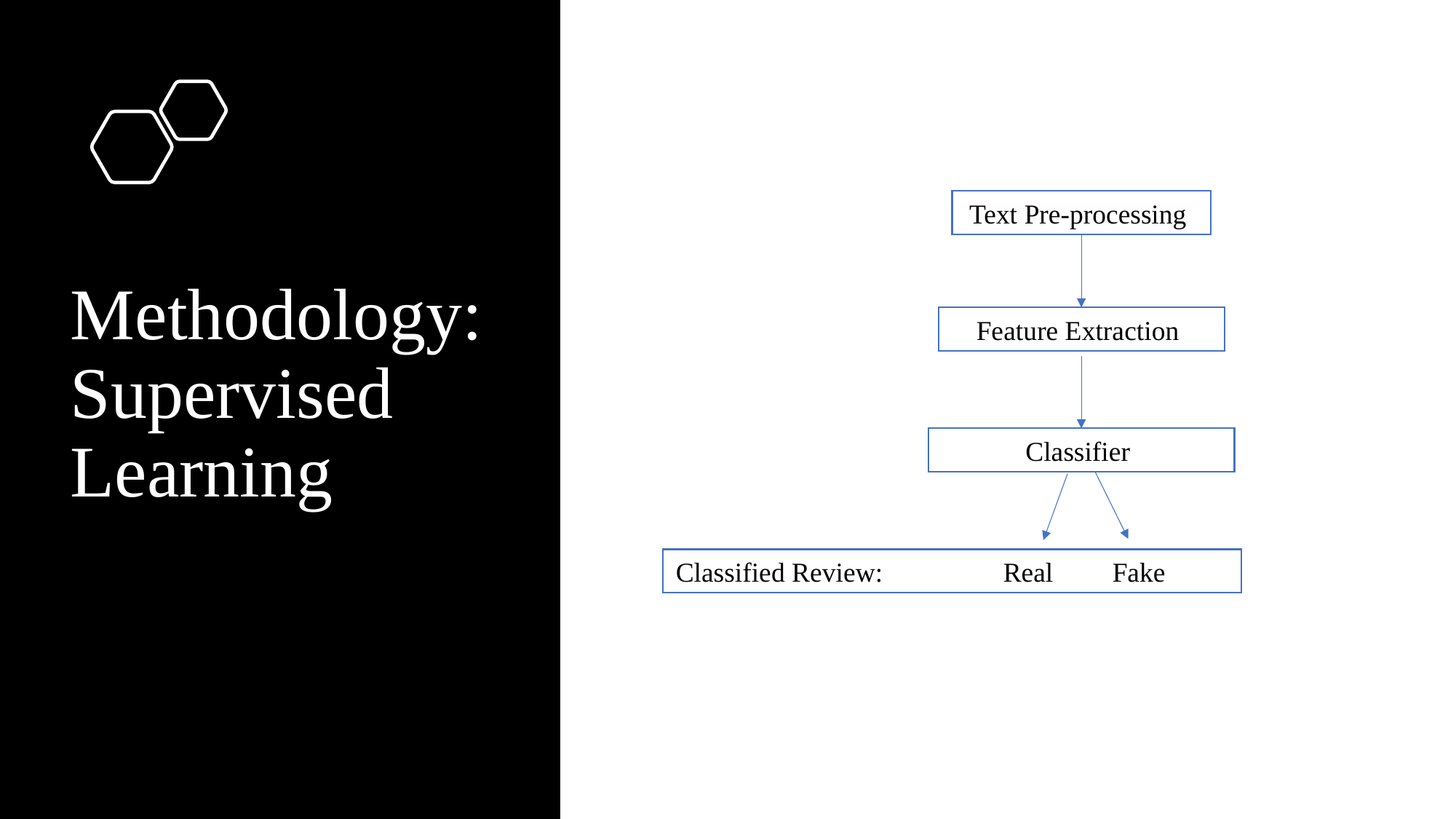

# Methodology: Supervised Learning
Text Pre-processing
Feature Extraction
Classifier
Classified Review:		Real 	Fake